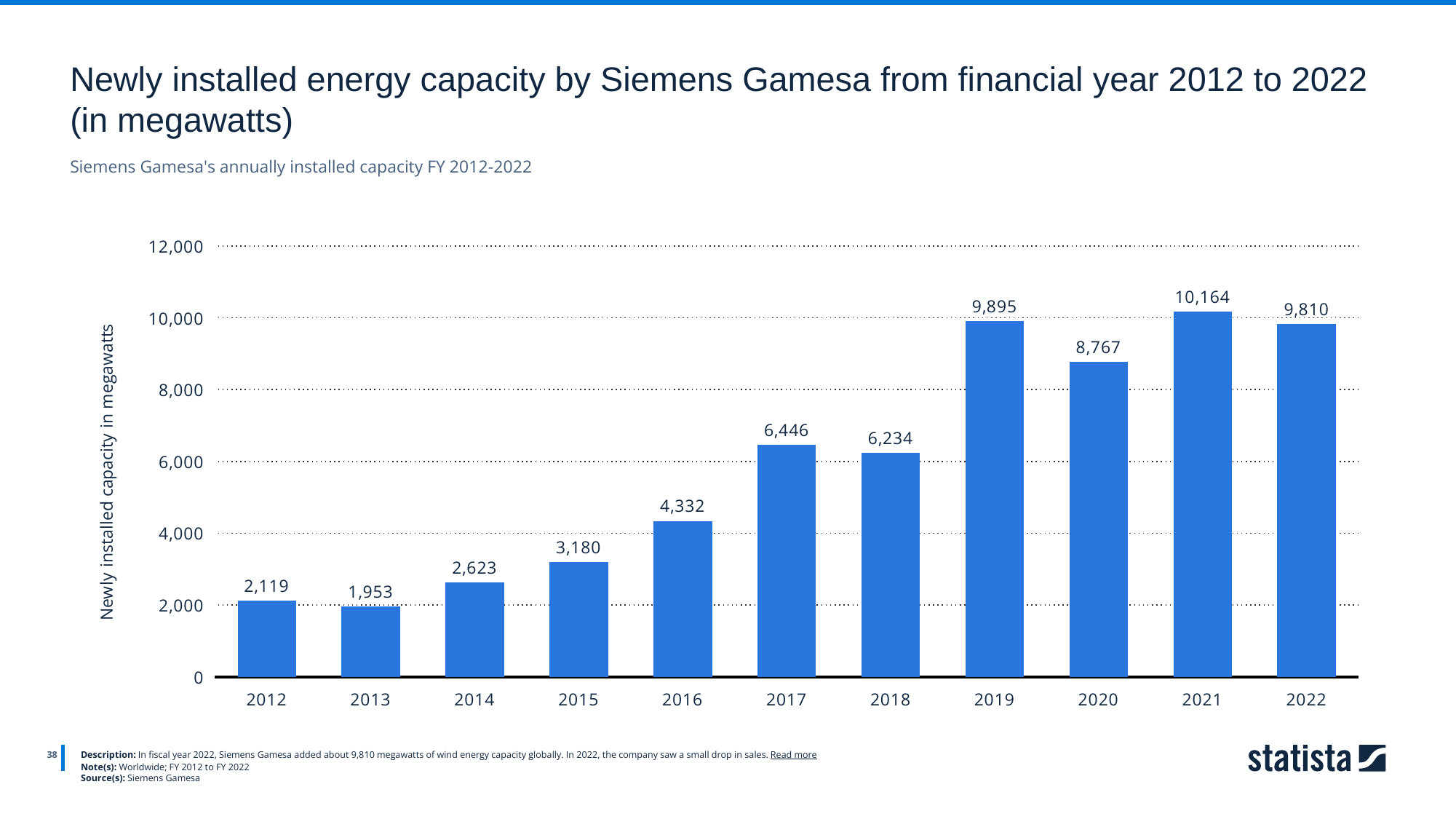

Newly installed energy capacity by Siemens Gamesa from financial year 2012 to 2022 (in megawatts)
Siemens Gamesa's annually installed capacity FY 2012-2022

### Chart

| Category | Column1 |
|---|---|
| 2012 | 2119.0 |
| 2013 | 1953.0 |
| 2014 | 2623.0 |
| 2015 | 3180.0 |
| 2016 | 4332.0 |
| 2017 | 6446.0 |
| 2018 | 6234.0 |
| 2019 | 9895.0 |
| 2020 | 8767.0 |
| 2021 | 10164.0 |
| 2022 | 9810.0 |
38
Description: In fiscal year 2022, Siemens Gamesa added about 9,810 megawatts of wind energy capacity globally. In 2022, the company saw a small drop in sales. Read more
Note(s): Worldwide; FY 2012 to FY 2022
Source(s): Siemens Gamesa